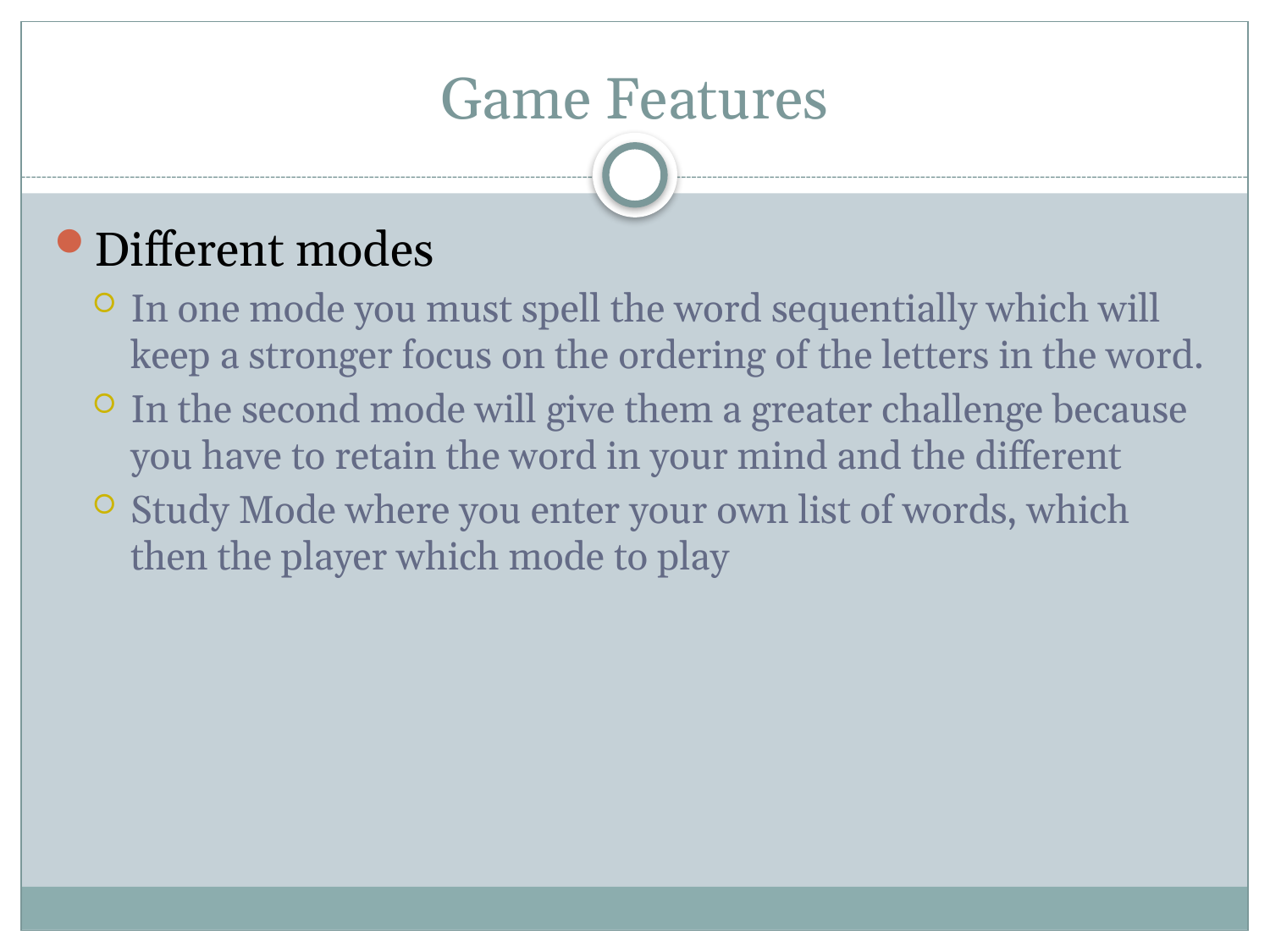

# Game Features
Different modes
In one mode you must spell the word sequentially which will keep a stronger focus on the ordering of the letters in the word.
In the second mode will give them a greater challenge because you have to retain the word in your mind and the different
Study Mode where you enter your own list of words, which then the player which mode to play